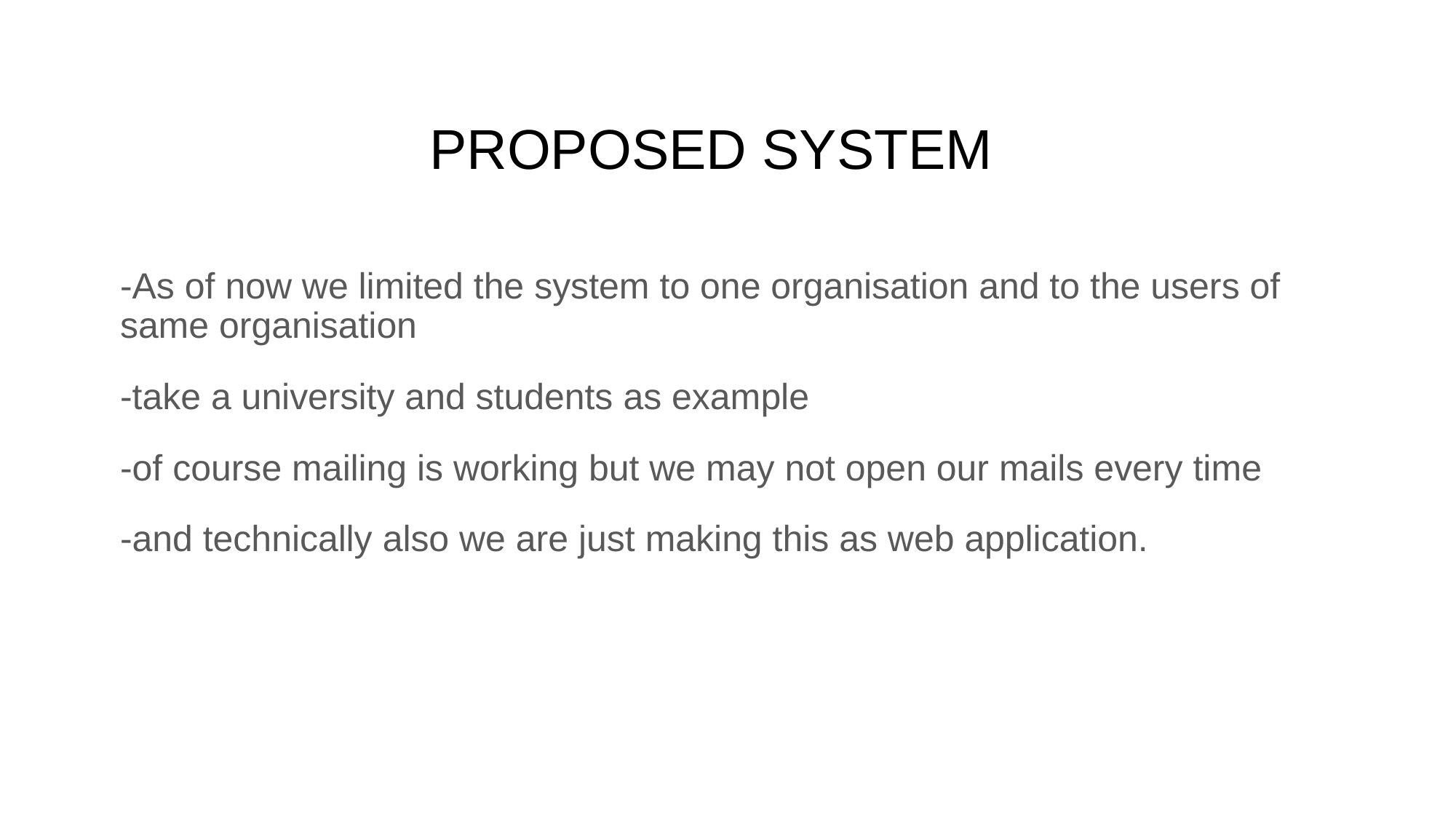

# PROPOSED SYSTEM
-As of now we limited the system to one organisation and to the users of     same organisation
-take a university and students as example
-of course mailing is working but we may not open our mails every time
-and technically also we are just making this as web application.